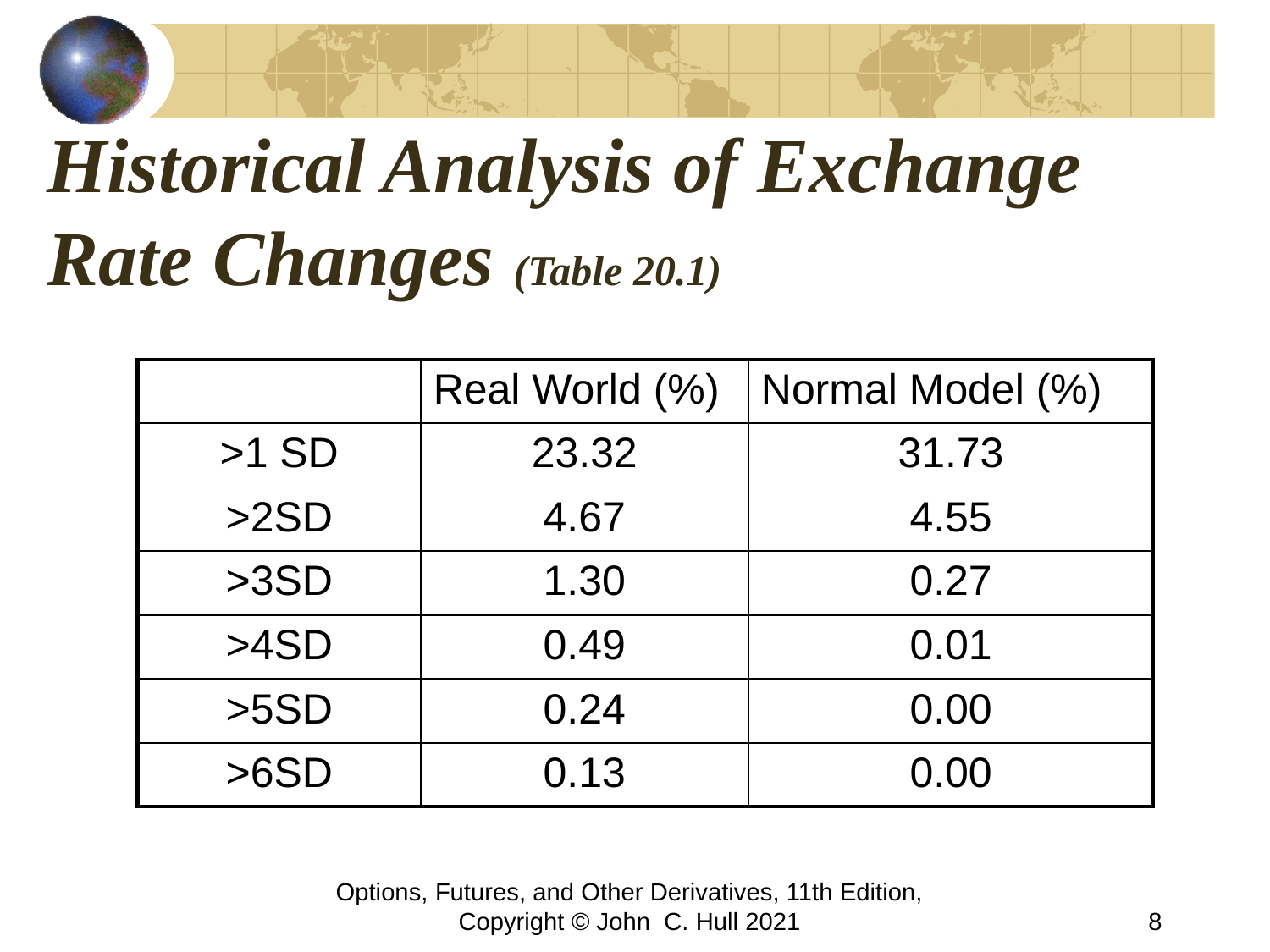

# Historical Analysis of Exchange Rate Changes (Table 20.1)
|  | Real World (%) | Normal Model (%) |
| --- | --- | --- |
| >1 SD | 23.32 | 31.73 |
| >2SD | 4.67 | 4.55 |
| >3SD | 1.30 | 0.27 |
| >4SD | 0.49 | 0.01 |
| >5SD | 0.24 | 0.00 |
| >6SD | 0.13 | 0.00 |
Options, Futures, and Other Derivatives, 11th Edition, Copyright © John  C. Hull 2021
8